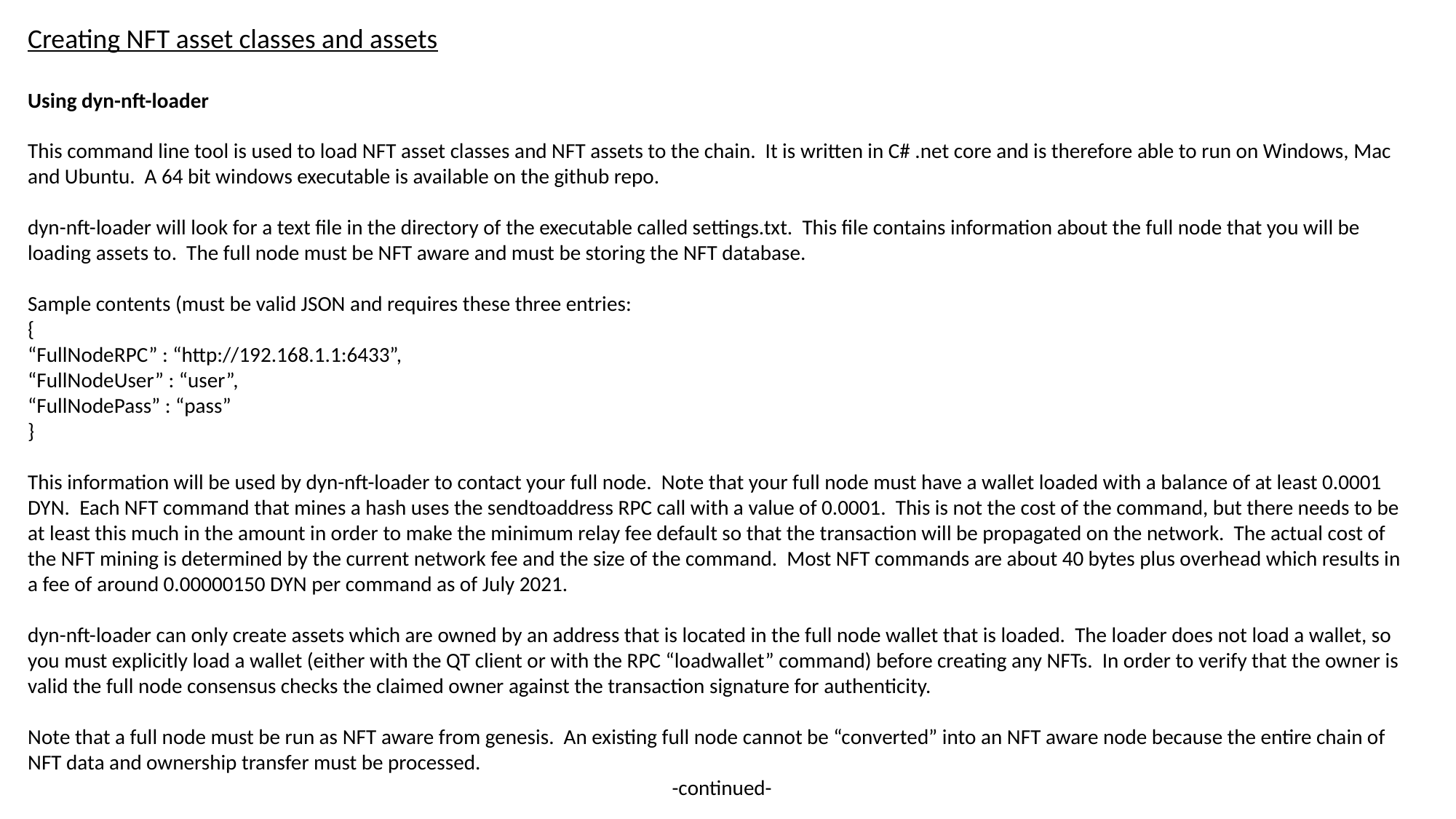

Creating NFT asset classes and assets

Using dyn-nft-loader

This command line tool is used to load NFT asset classes and NFT assets to the chain.  It is written in C# .net core and is therefore able to run on Windows, Mac and Ubuntu.  A 64 bit windows executable is available on the github repo.

dyn-nft-loader will look for a text file in the directory of the executable called settings.txt.  This file contains information about the full node that you will be loading assets to.  The full node must be NFT aware and must be storing the NFT database.

Sample contents (must be valid JSON and requires these three entries:
{
“FullNodeRPC” : “http://192.168.1.1:6433”,
“FullNodeUser” : “user”,
“FullNodePass” : “pass”
}

This information will be used by dyn-nft-loader to contact your full node.  Note that your full node must have a wallet loaded with a balance of at least 0.0001 DYN.  Each NFT command that mines a hash uses the sendtoaddress RPC call with a value of 0.0001.  This is not the cost of the command, but there needs to be at least this much in the amount in order to make the minimum relay fee default so that the transaction will be propagated on the network.  The actual cost of the NFT mining is determined by the current network fee and the size of the command.  Most NFT commands are about 40 bytes plus overhead which results in a fee of around 0.00000150 DYN per command as of July 2021.

dyn-nft-loader can only create assets which are owned by an address that is located in the full node wallet that is loaded.  The loader does not load a wallet, so you must explicitly load a wallet (either with the QT client or with the RPC “loadwallet” command) before creating any NFTs.  In order to verify that the owner is valid the full node consensus checks the claimed owner against the transaction signature for authenticity.

Note that a full node must be run as NFT aware from genesis.  An existing full node cannot be “converted” into an NFT aware node because the entire chain of NFT data and ownership transfer must be processed.
-continued-